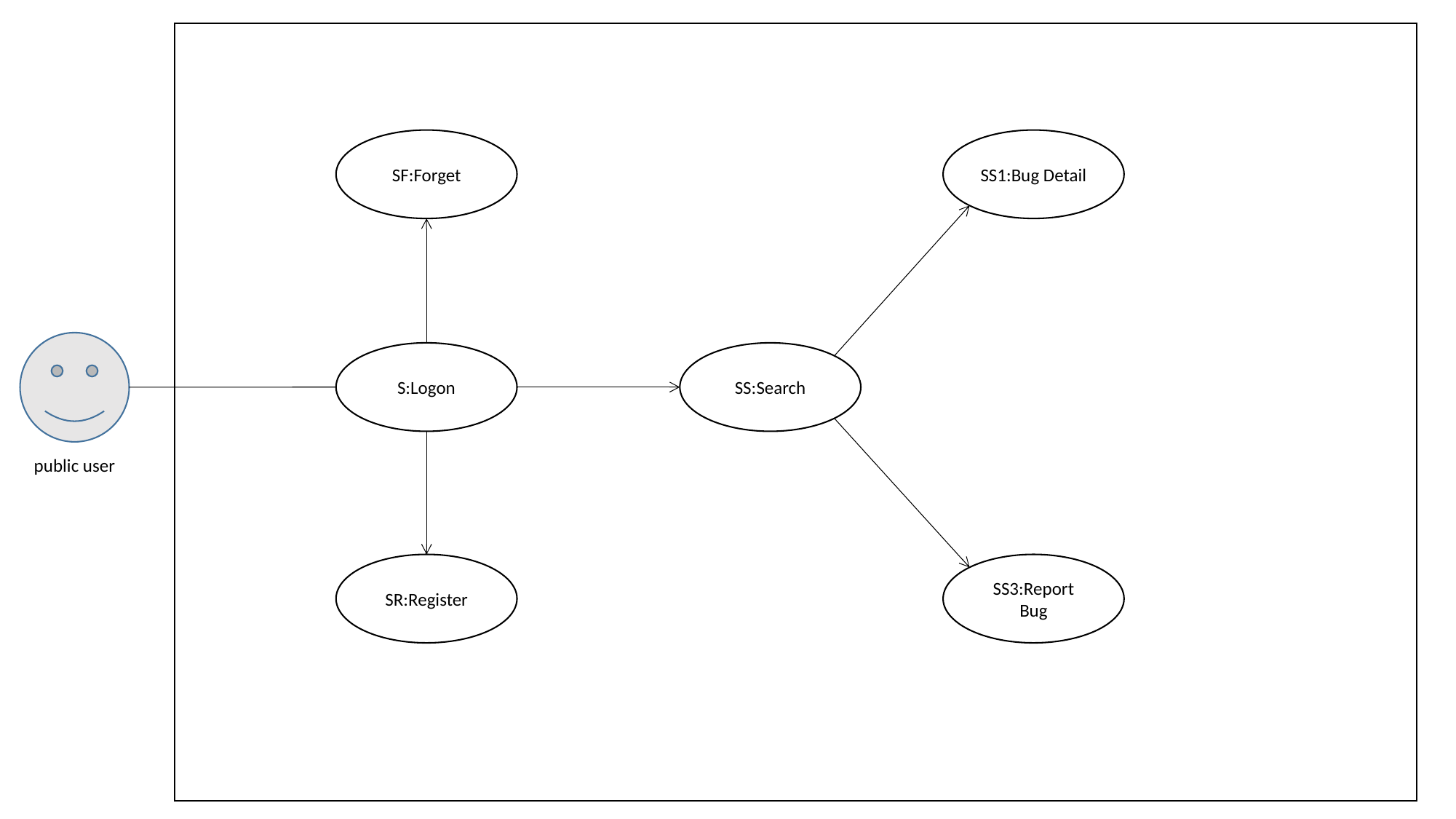

SF:Forget
S:Logon
SR:Register
SS1:Bug Detail

public user
SS:Search
SS3:Report Bug